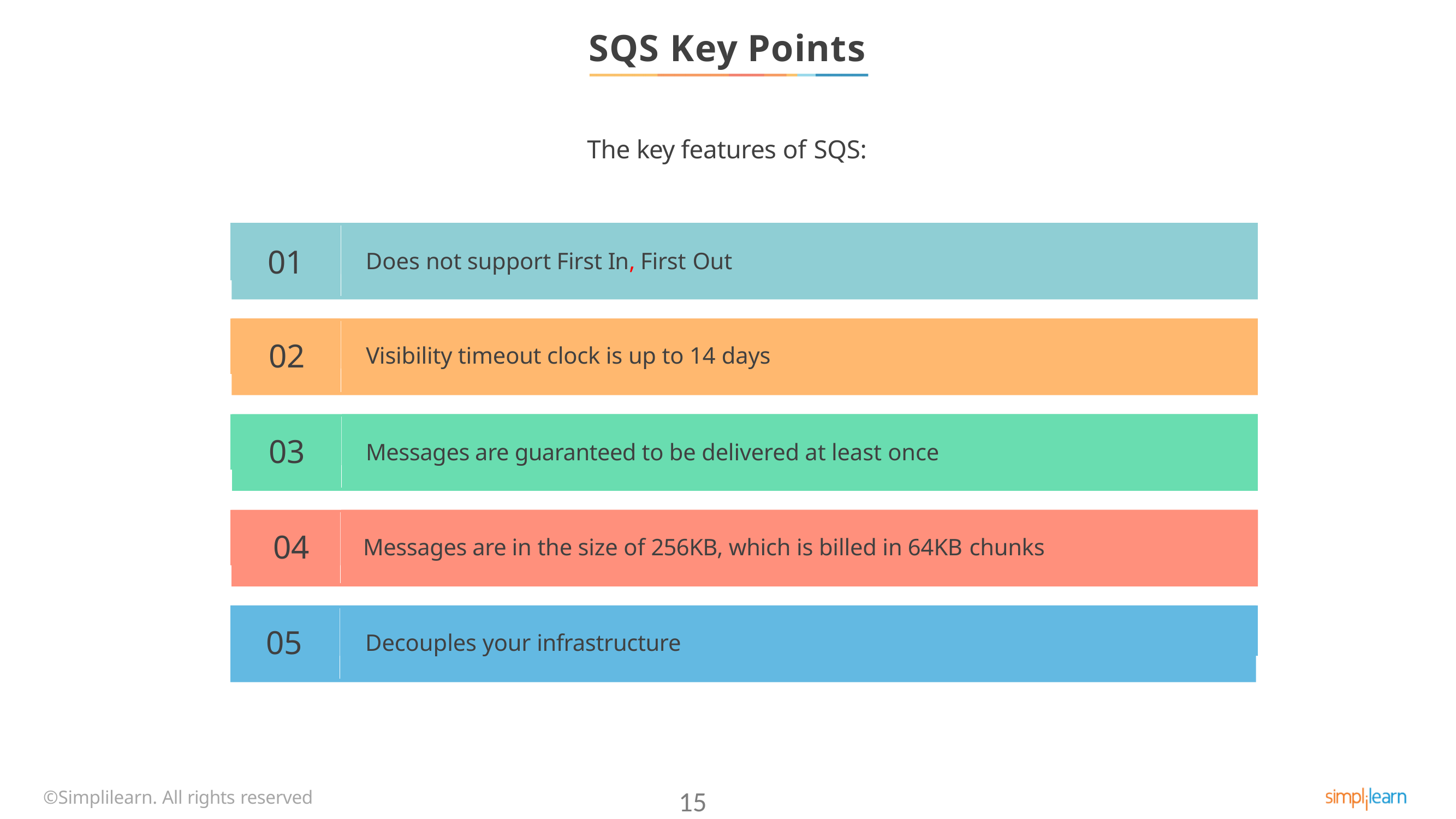

# SQS Key Points

The key features of SQS:
01

Does not support First In, First Out
02

Visibility timeout clock is up to 14 days
03

Messages are guaranteed to be delivered at least once
04

Messages are in the size of 256KB, which is billed in 64KB chunks

05
Decouples your infrastructure
©Simplilearn. All rights reserved
15